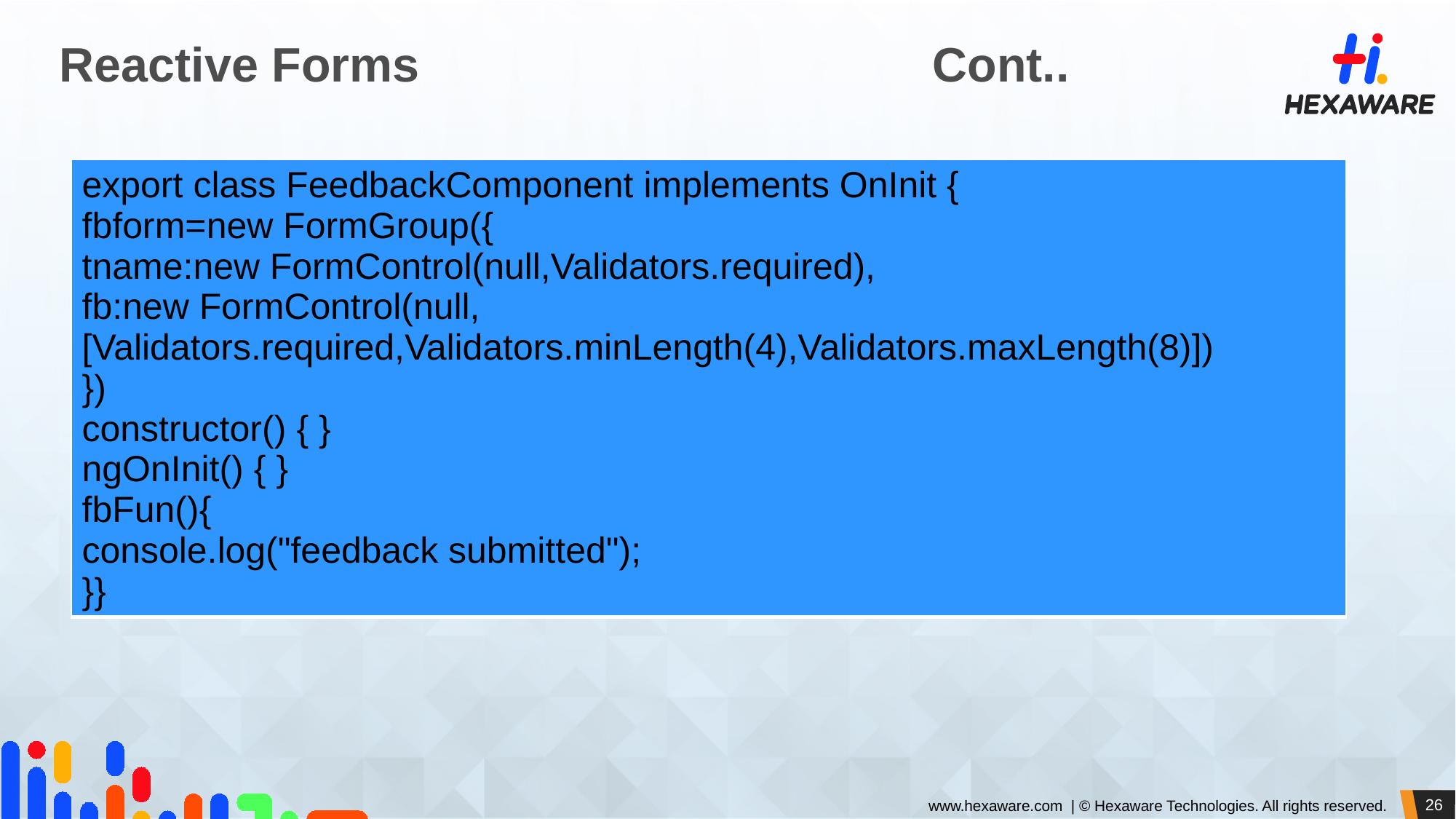

# Reactive Forms					Cont..
| export class FeedbackComponent implements OnInit { fbform=new FormGroup({ tname:new FormControl(null,Validators.required), fb:new FormControl(null,[Validators.required,Validators.minLength(4),Validators.maxLength(8)]) }) constructor() { } ngOnInit() { } fbFun(){ console.log("feedback submitted"); }} |
| --- |